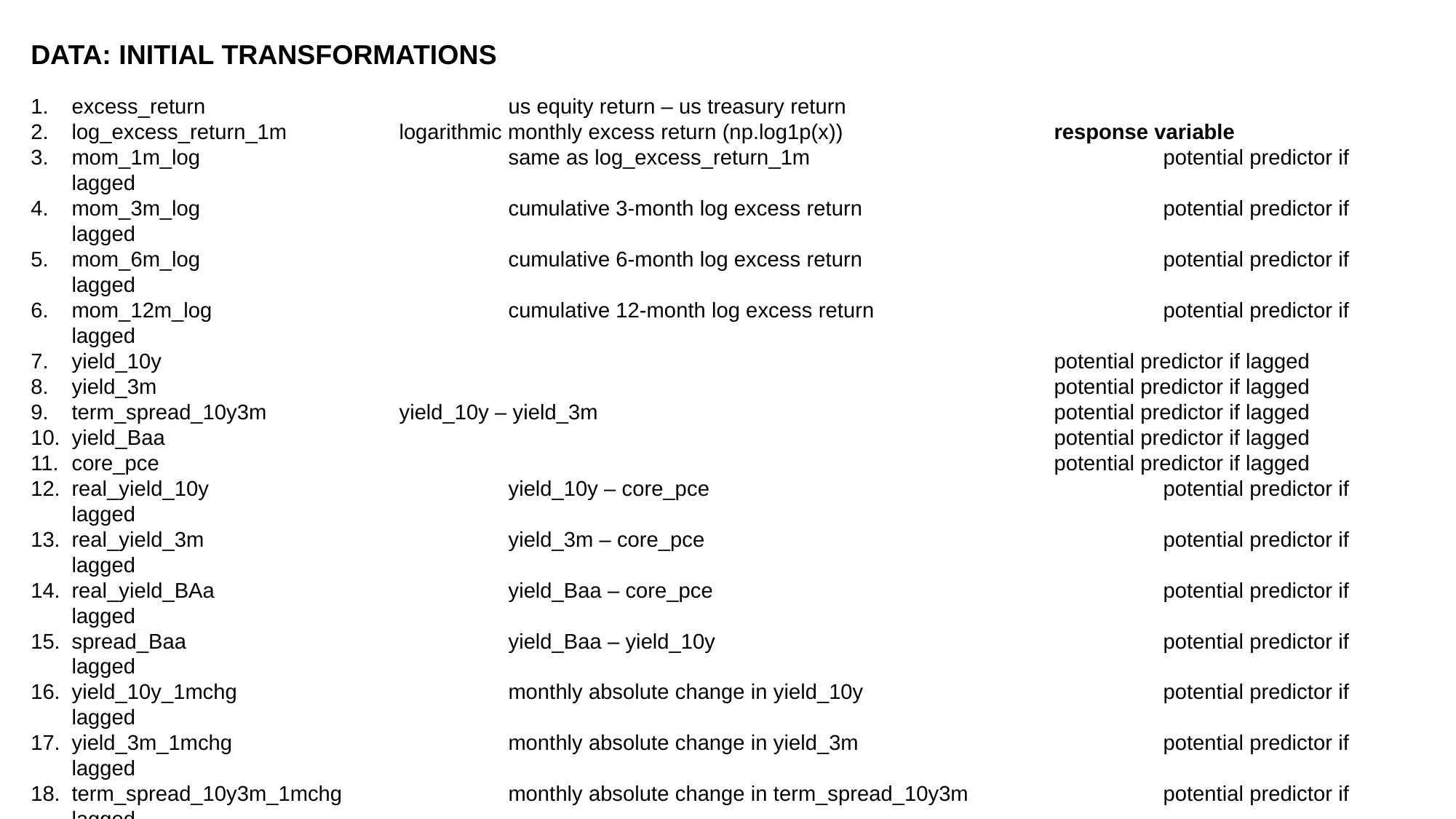

DATA: INITIAL TRANSFORMATIONS
excess_return			us equity return – us treasury return
log_excess_return_1m		logarithmic monthly excess return (np.log1p(x))		response variable
mom_1m_log			same as log_excess_return_1m				potential predictor if lagged
mom_3m_log			cumulative 3-month log excess return			potential predictor if lagged
mom_6m_log			cumulative 6-month log excess return 			potential predictor if lagged
mom_12m_log			cumulative 12-month log excess return 			potential predictor if lagged
yield_10y									potential predictor if lagged
yield_3m									potential predictor if lagged
term_spread_10y3m		yield_10y – yield_3m					potential predictor if lagged
yield_Baa									potential predictor if lagged
core_pce									potential predictor if lagged
real_yield_10y			yield_10y – core_pce					potential predictor if lagged
real_yield_3m			yield_3m – core_pce					potential predictor if lagged
real_yield_BAa			yield_Baa – core_pce					potential predictor if lagged
spread_Baa			yield_Baa – yield_10y					potential predictor if lagged
yield_10y_1mchg			monthly absolute change in yield_10y			potential predictor if lagged
yield_3m_1mchg			monthly absolute change in yield_3m			potential predictor if lagged
term_spread_10y3m_1mchg		monthly absolute change in term_spread_10y3m		potential predictor if lagged
yield_Baa_1mchg			monthly absolute change in yield_Baa			potential predictor if lagged
core_pce_1mchg			monthly absolute change in core_pce			potential predictor if lagged
real_yield_10y_1mchg		monthly absolute change in real_yield_10y			potential predictor if lagged
real_yield_3m_1mchg		monthly absolute change in real_yield_3m			potential predictor if lagged
real_yield_Baa_1mchg		monthly absolute change in real_yield_Baa			potential predictor if lagged
spread_Baa_1mchg		monthly absolute change in spread_Baa			potential predictor if lagged